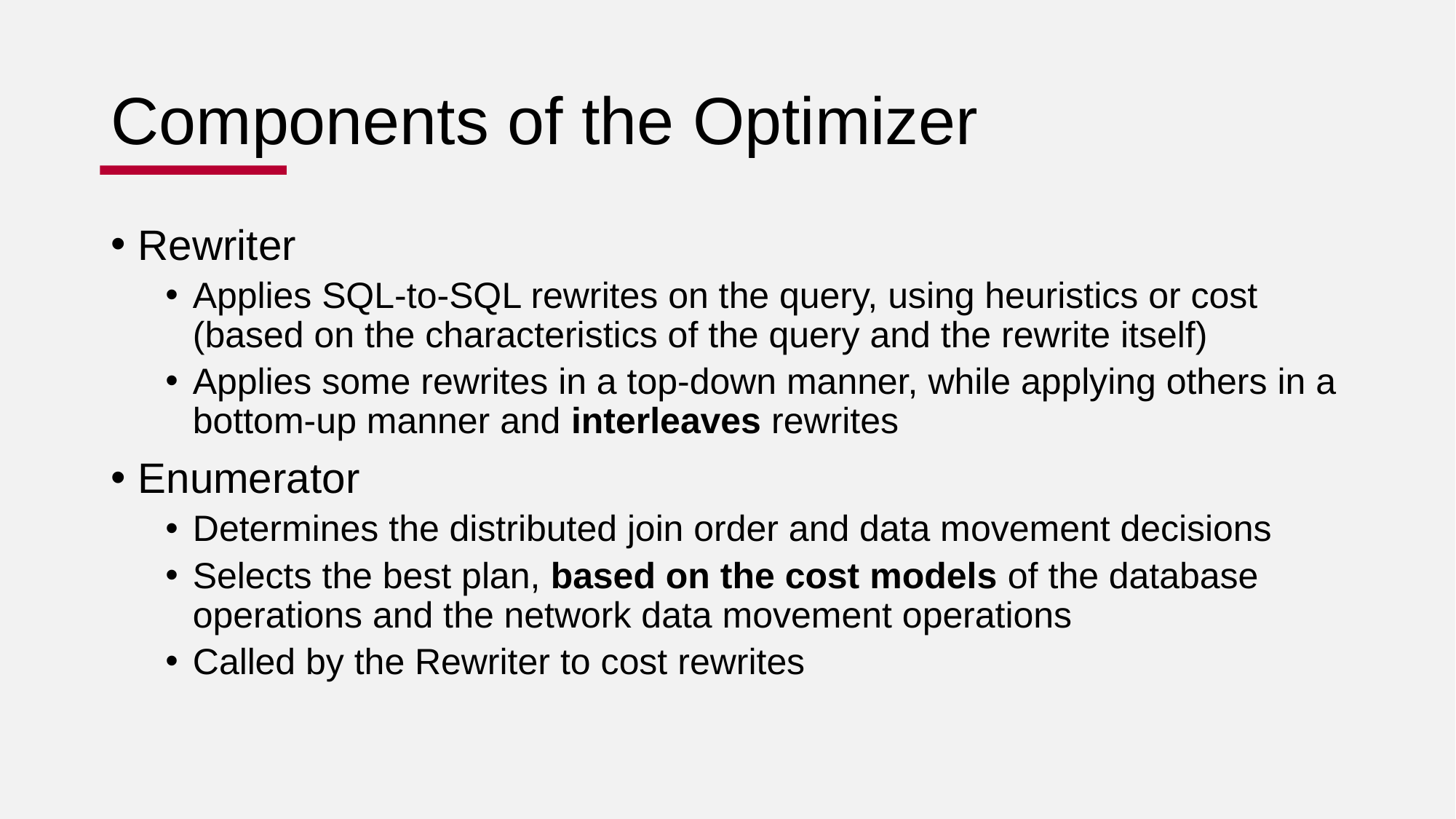

# Components of the Optimizer
Rewriter
Applies SQL-to-SQL rewrites on the query, using heuristics or cost (based on the characteristics of the query and the rewrite itself)
Applies some rewrites in a top-down manner, while applying others in a bottom-up manner and interleaves rewrites
Enumerator
Determines the distributed join order and data movement decisions
Selects the best plan, based on the cost models of the database operations and the network data movement operations
Called by the Rewriter to cost rewrites